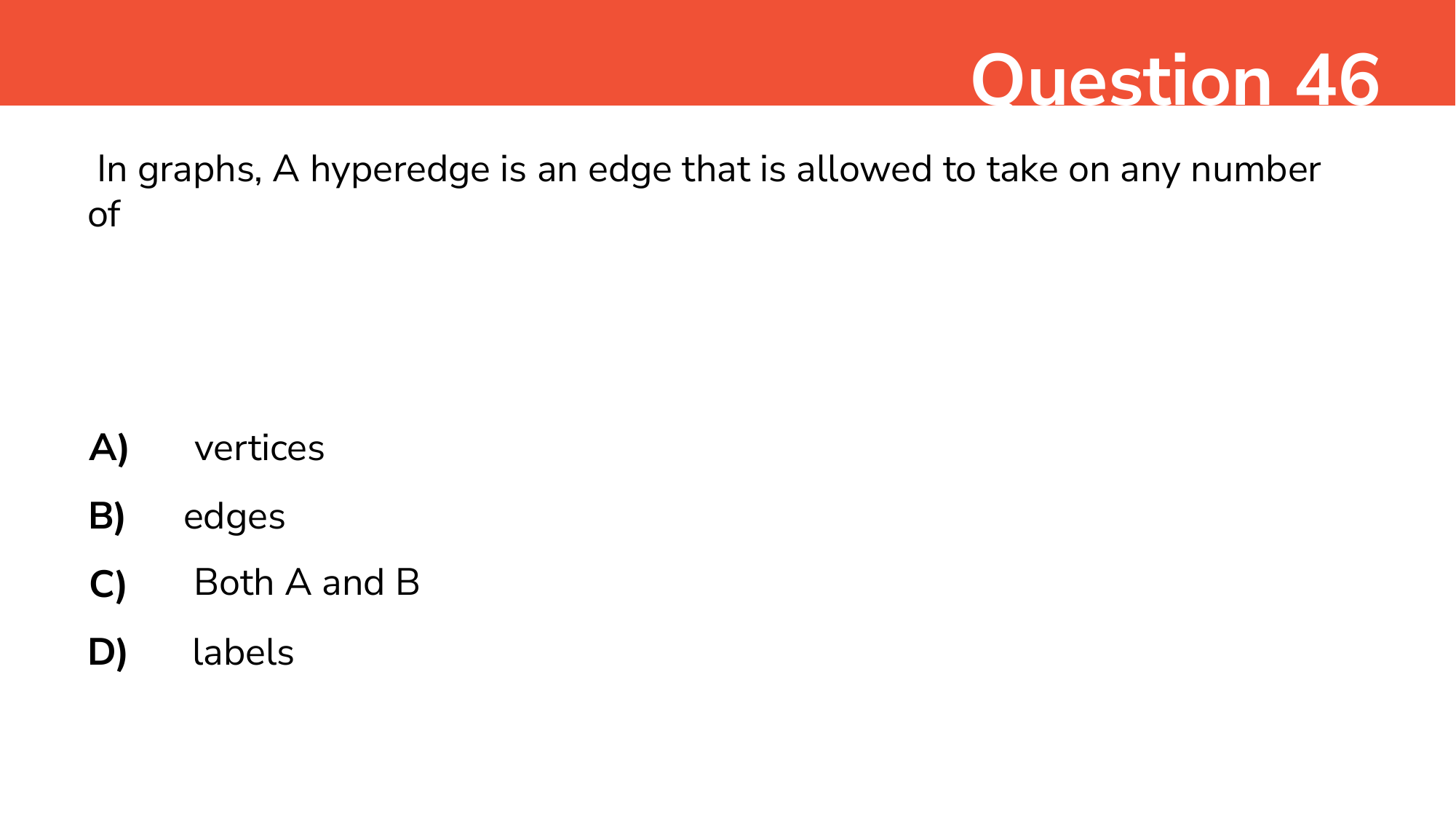

Question 46
 In graphs, A hyperedge is an edge that is allowed to take on any number of
A)
 vertices
B)
edges
 Both A and B
C)
D)
 labels